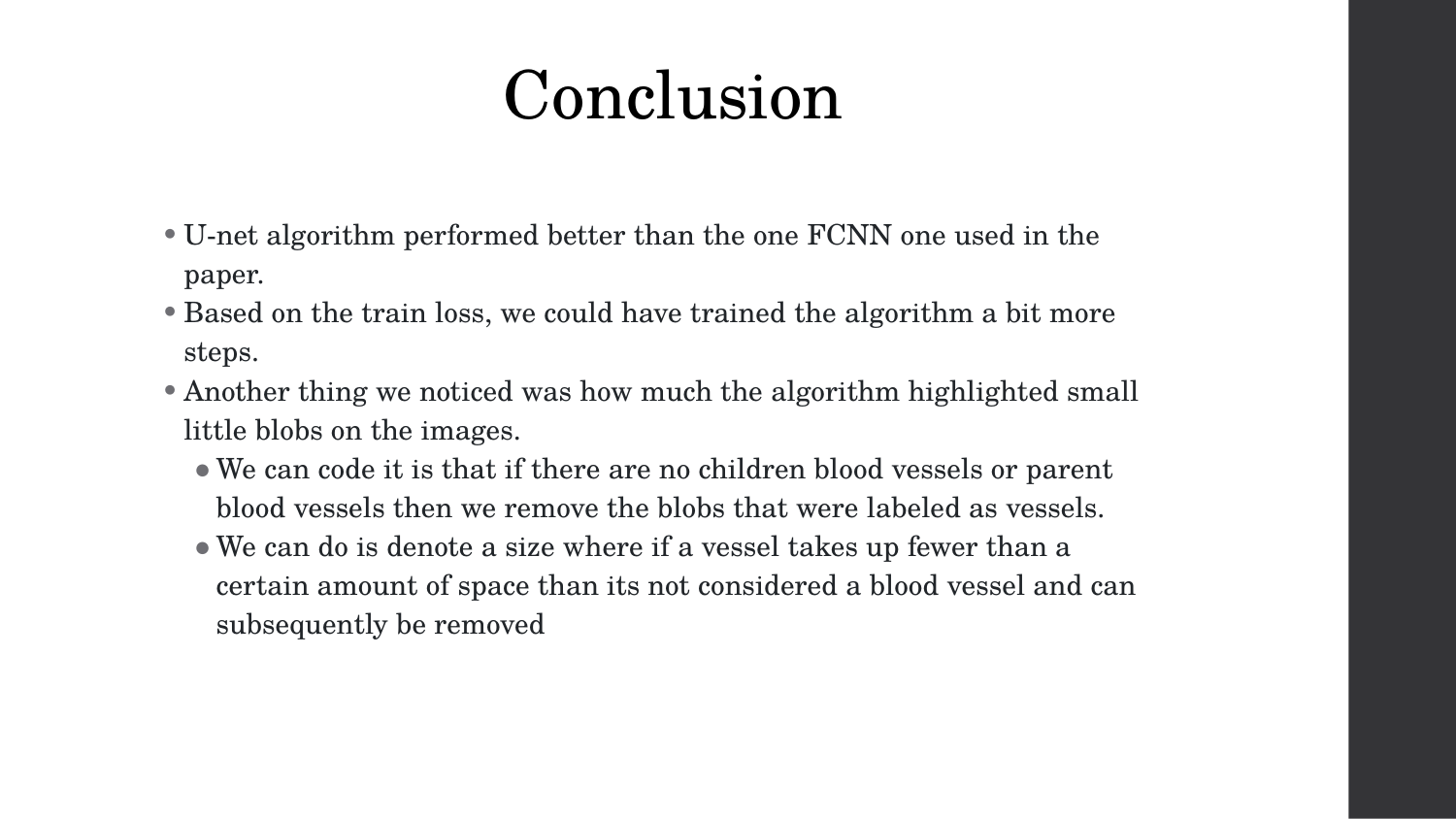

# Conclusion
U-net algorithm performed better than the one FCNN one used in the paper.
Based on the train loss, we could have trained the algorithm a bit more steps.
Another thing we noticed was how much the algorithm highlighted small little blobs on the images.
We can code it is that if there are no children blood vessels or parent blood vessels then we remove the blobs that were labeled as vessels.
We can do is denote a size where if a vessel takes up fewer than a certain amount of space than its not considered a blood vessel and can subsequently be removed